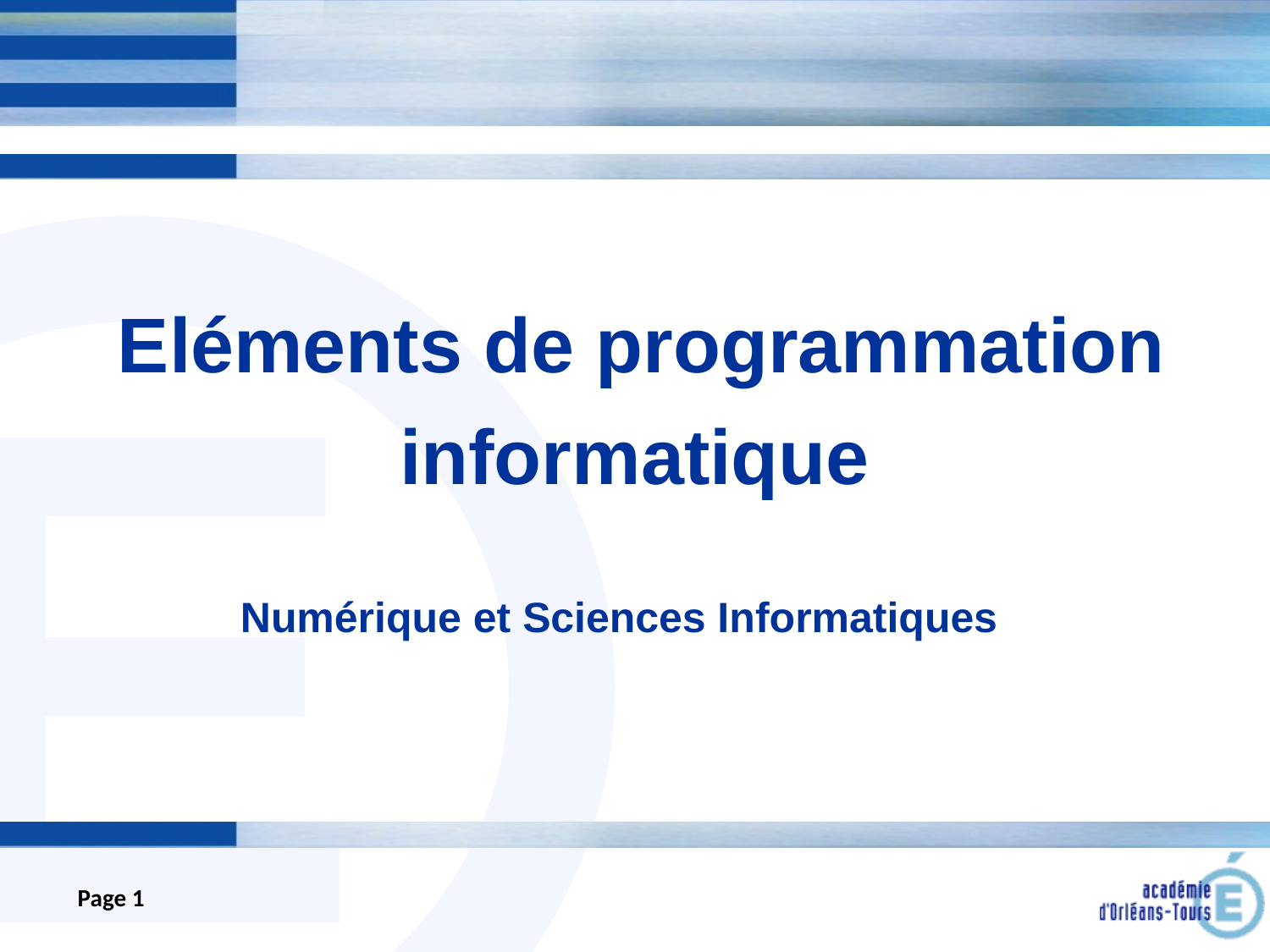

# Eléments de programmation informatique
Numérique et Sciences Informatiques
Page 1